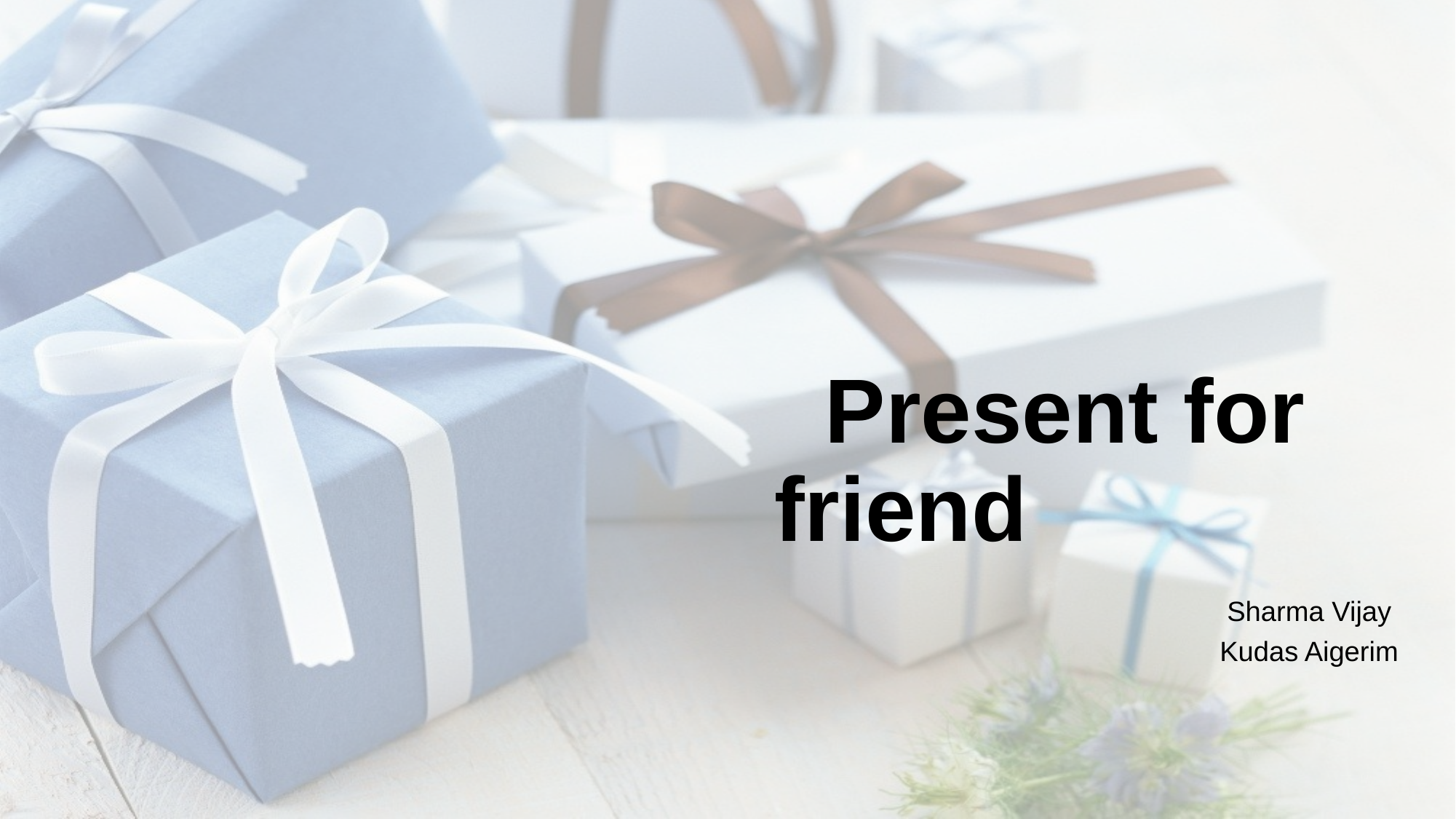

# Present for friend

Sharma Vijay
Kudas Aigerim